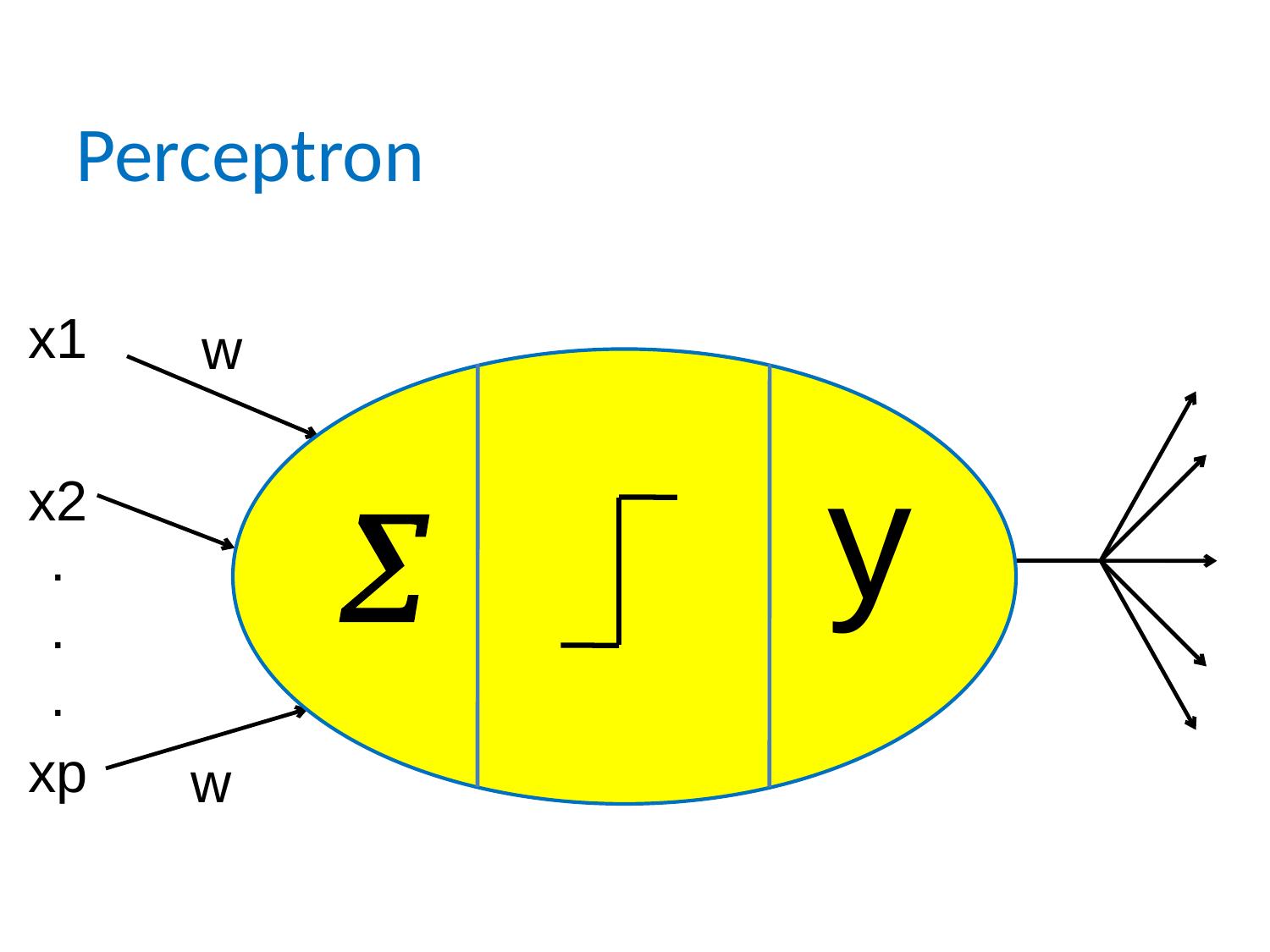

Perceptron
x1
w

y
∑
x2
.
.
.
xp
w